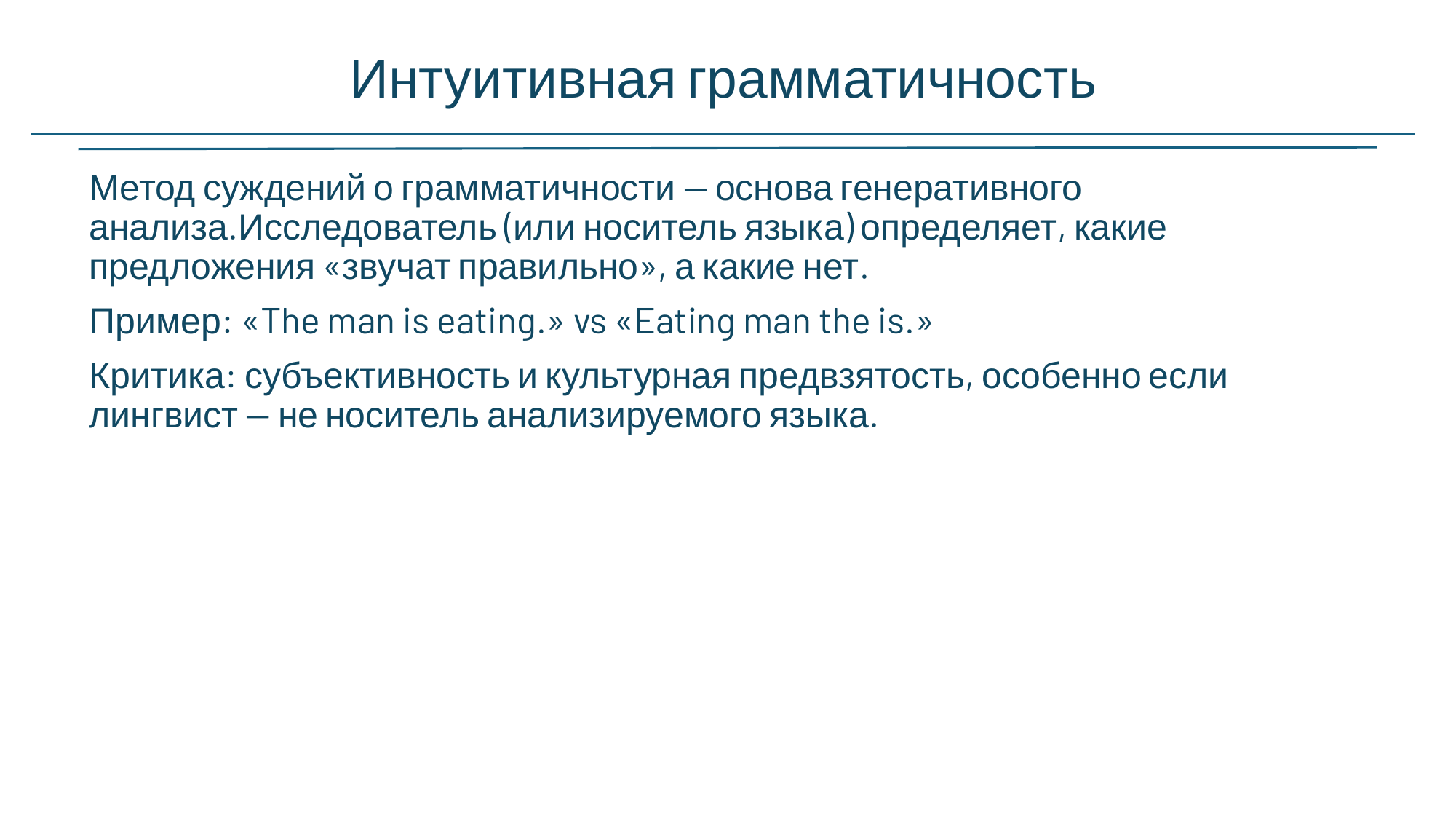

# Интуитивная грамматичность
Метод суждений о грамматичности — основа генеративного анализа.Исследователь (или носитель языка) определяет, какие предложения «звучат правильно», а какие нет.
Пример: «The man is eating.» vs «Eating man the is.»
Критика: субъективность и культурная предвзятость, особенно если лингвист — не носитель анализируемого языка.